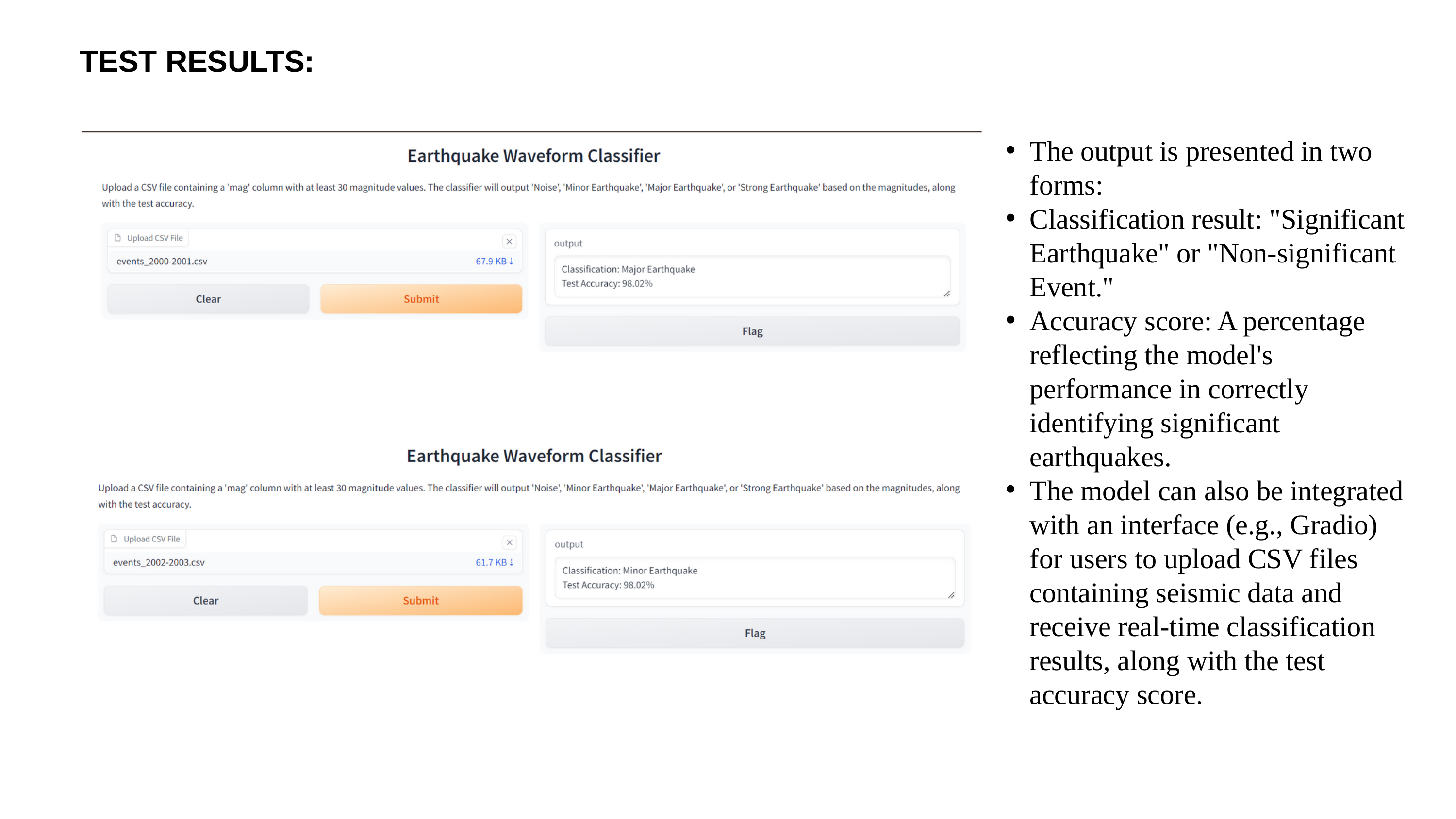

TEST RESULTS:

The output is presented in two forms:
Classification result: "Significant Earthquake" or "Non-significant Event."
Accuracy score: A percentage reflecting the model's performance in correctly identifying significant earthquakes.
The model can also be integrated with an interface (e.g., Gradio) for users to upload CSV files containing seismic data and receive real-time classification results, along with the test accuracy score.